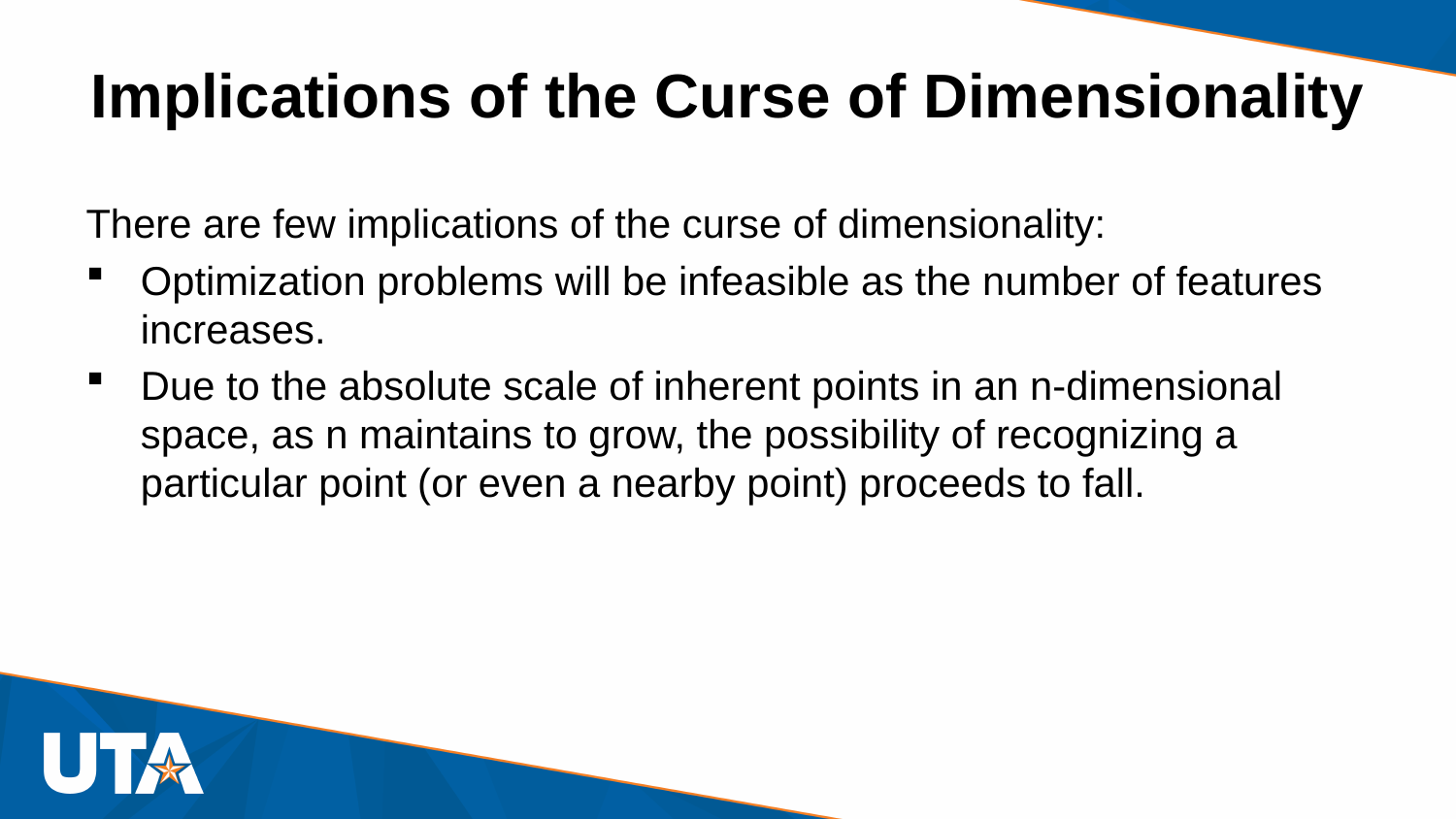

# Implications of the Curse of Dimensionality
There are few implications of the curse of dimensionality:
Optimization problems will be infeasible as the number of features increases.
Due to the absolute scale of inherent points in an n-dimensional space, as n maintains to grow, the possibility of recognizing a particular point (or even a nearby point) proceeds to fall.